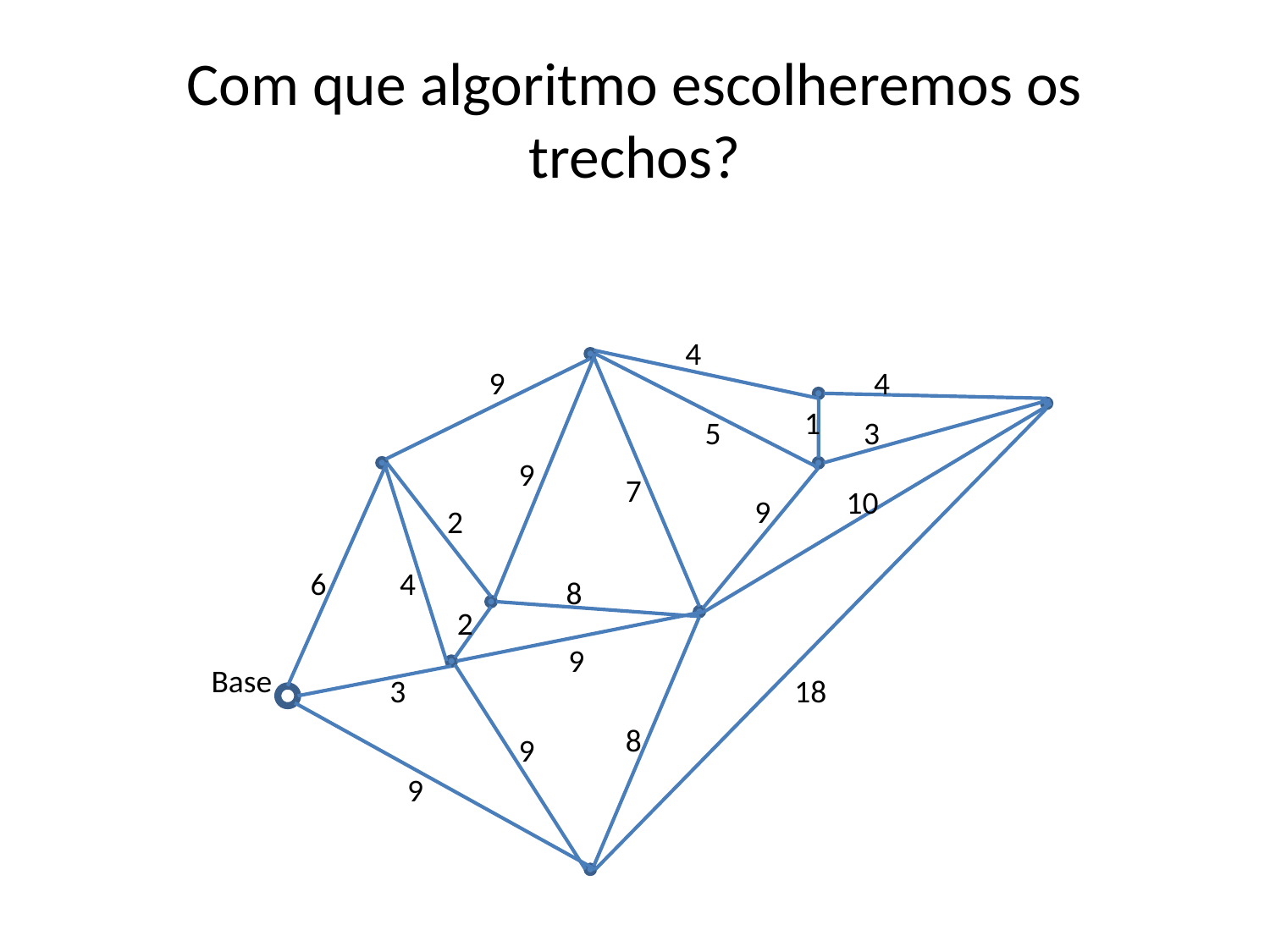

# Com que algoritmo escolheremos os trechos?
4

9
4

1

5
3
9

7
10
9
2
6
4
8
2

9
Base

3
18

8
9
9